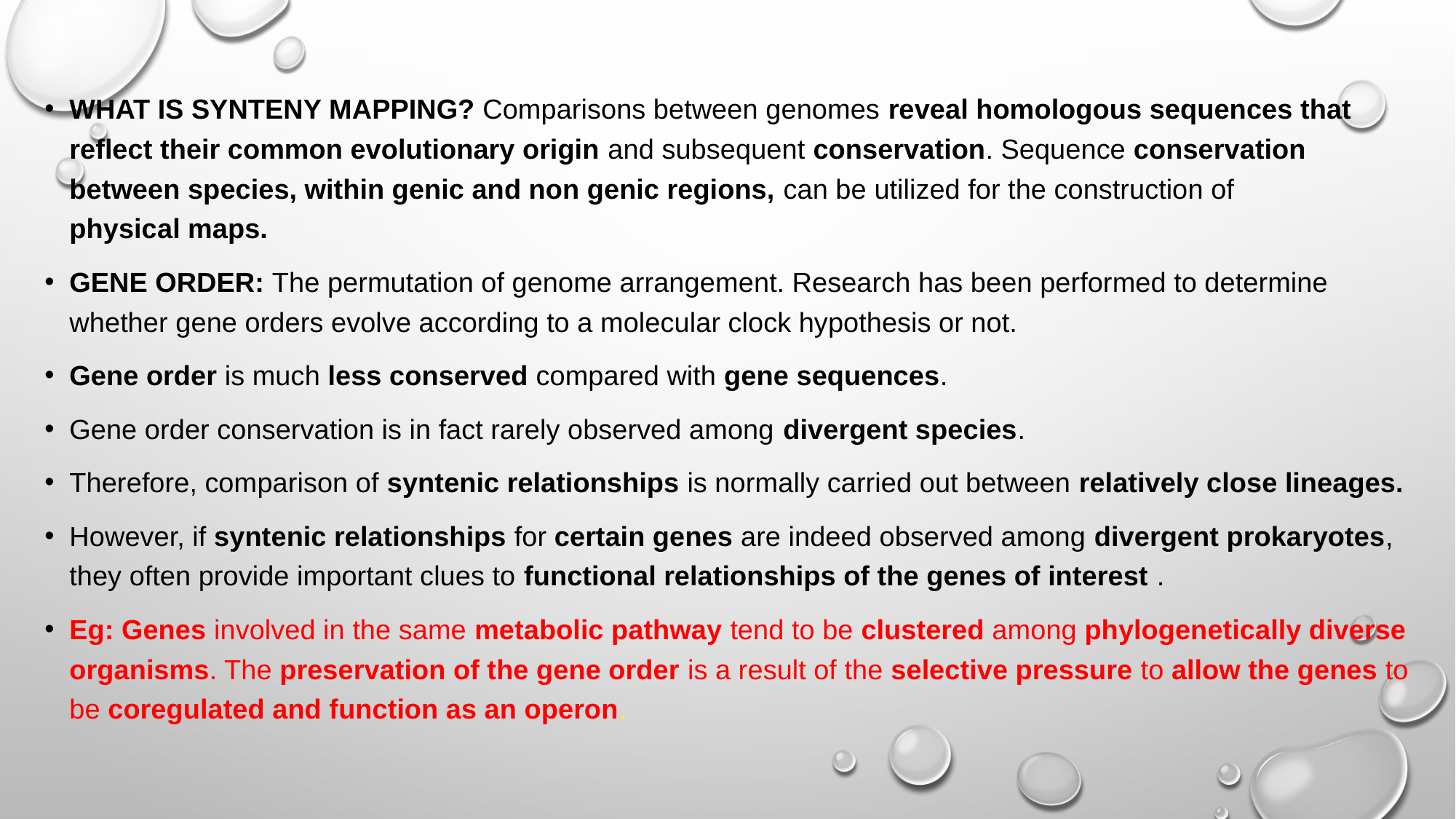

What is synteny mapping? Comparisons between genomes reveal homologous sequences that reflect their common evolutionary origin and subsequent conservation. Sequence conservation between species, within genic and non genic regions, can be utilized for the construction of physical maps.
GENE ORDER: The permutation of genome arrangement. Research has been performed to determine whether gene orders evolve according to a molecular clock hypothesis or not.
Gene order is much less conserved compared with gene sequences.
Gene order conservation is in fact rarely observed among divergent species.
Therefore, comparison of syntenic relationships is normally carried out between relatively close lineages.
However, if syntenic relationships for certain genes are indeed observed among divergent prokaryotes, they often provide important clues to functional relationships of the genes of interest .
Eg: Genes involved in the same metabolic pathway tend to be clustered among phylogenetically diverse organisms. The preservation of the gene order is a result of the selective pressure to allow the genes to be coregulated and function as an operon.